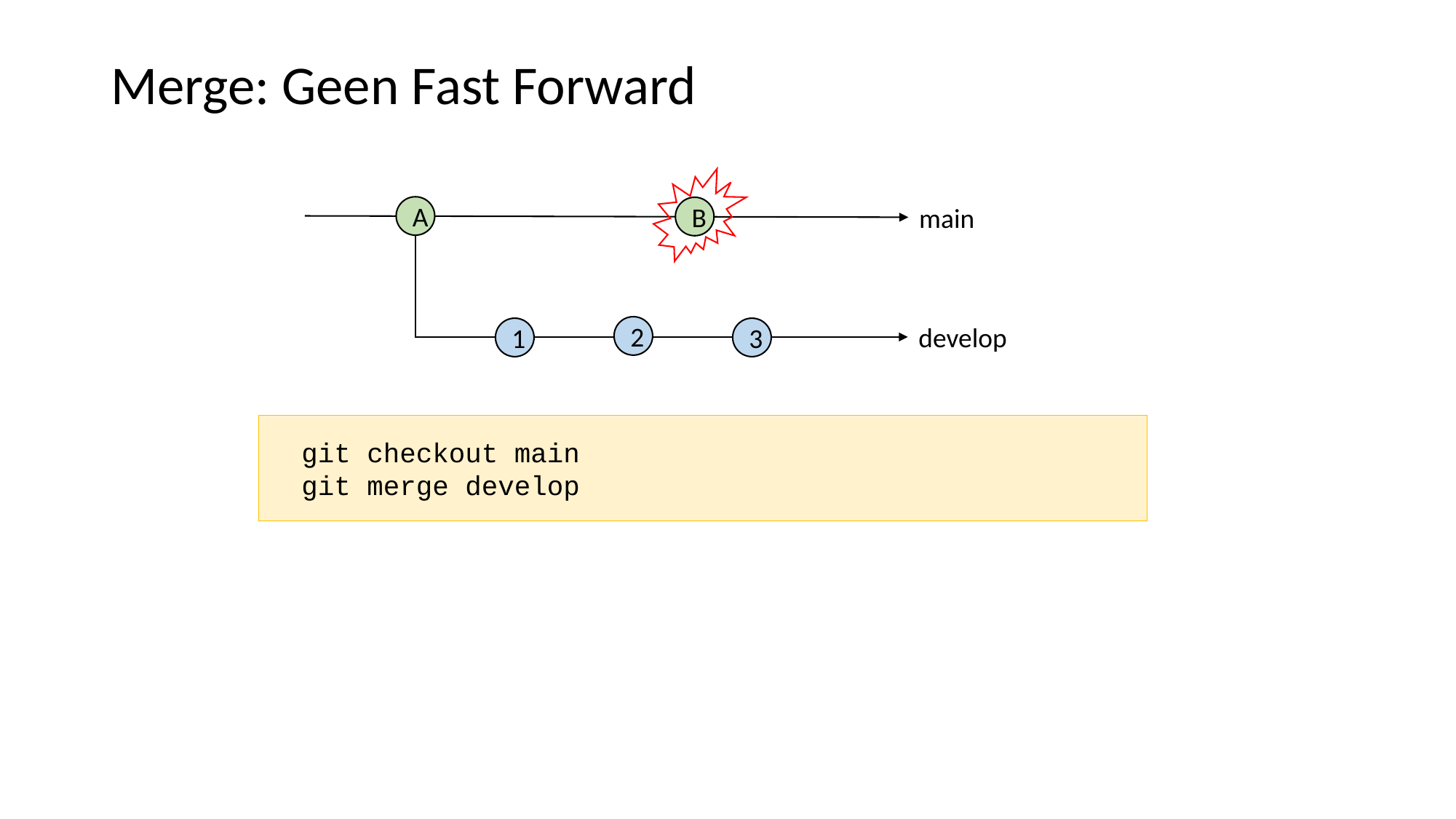

# Merge: Geen Fast Forward

main
A
develop
2
3
1
B
git checkout main
git merge develop